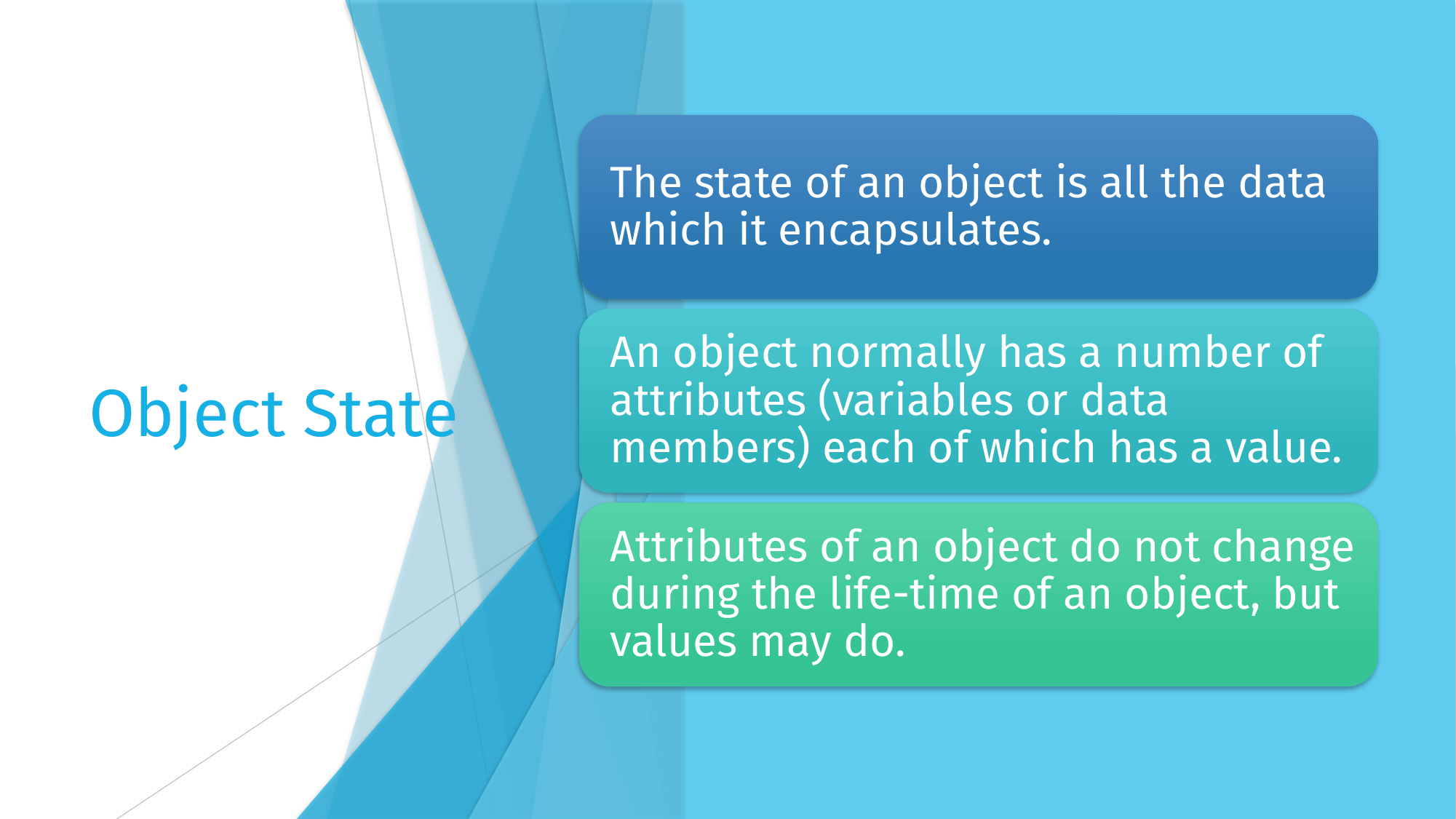

The state of an object is all the data which it encapsulates.
An object normally has a number of attributes (variables or data members) each of which has a value.
Attributes of an object do not change during the life-time of an object, but values may do.
# Object State